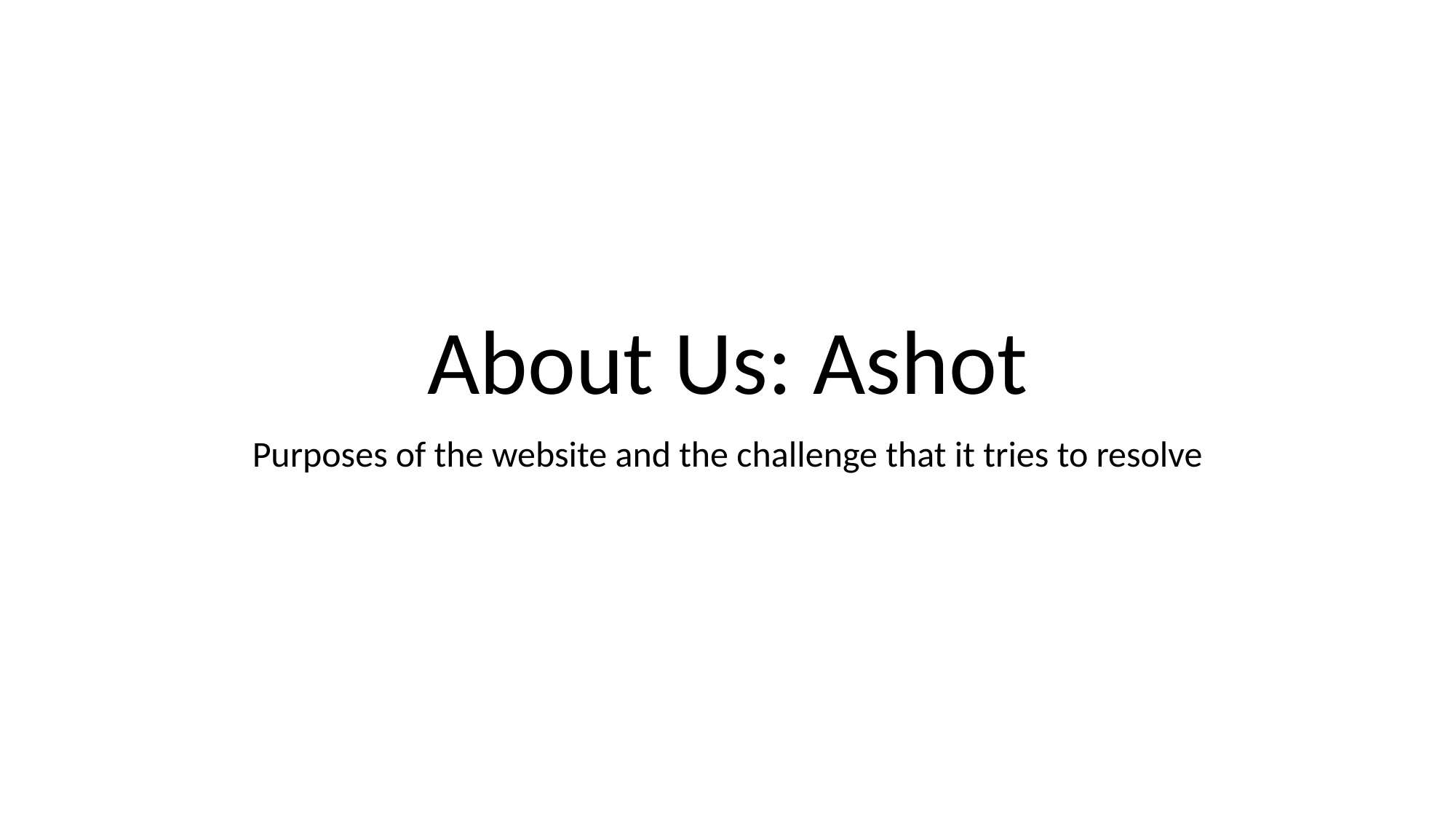

# About Us: Ashot
Purposes of the website and the challenge that it tries to resolve